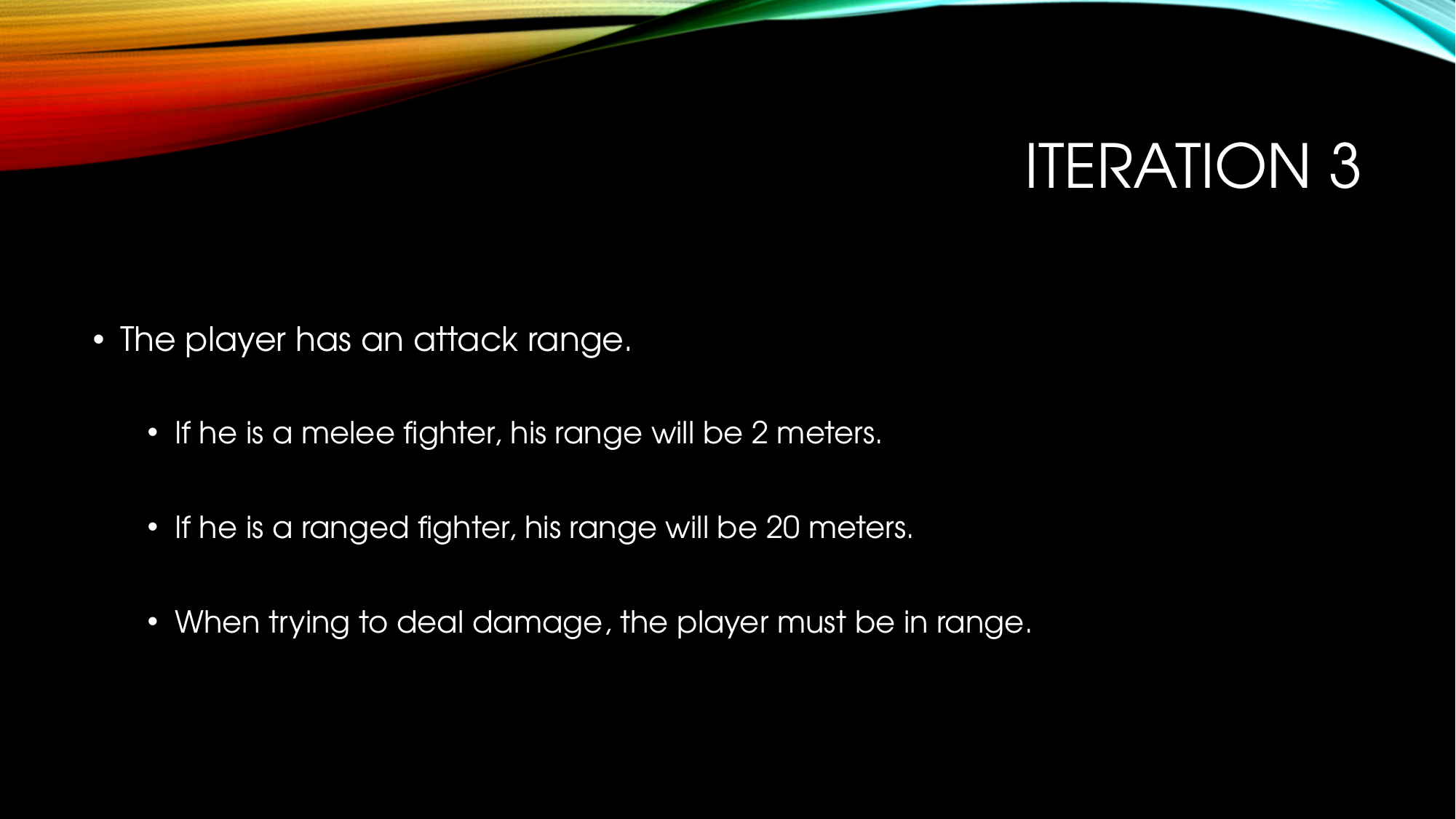

# Iteration 3

The player has an attack range.

If he is a melee fighter, his range will be 2 meters.

If he is a ranged fighter, his range will be 20 meters.

When trying to deal damage, the player must be in range.